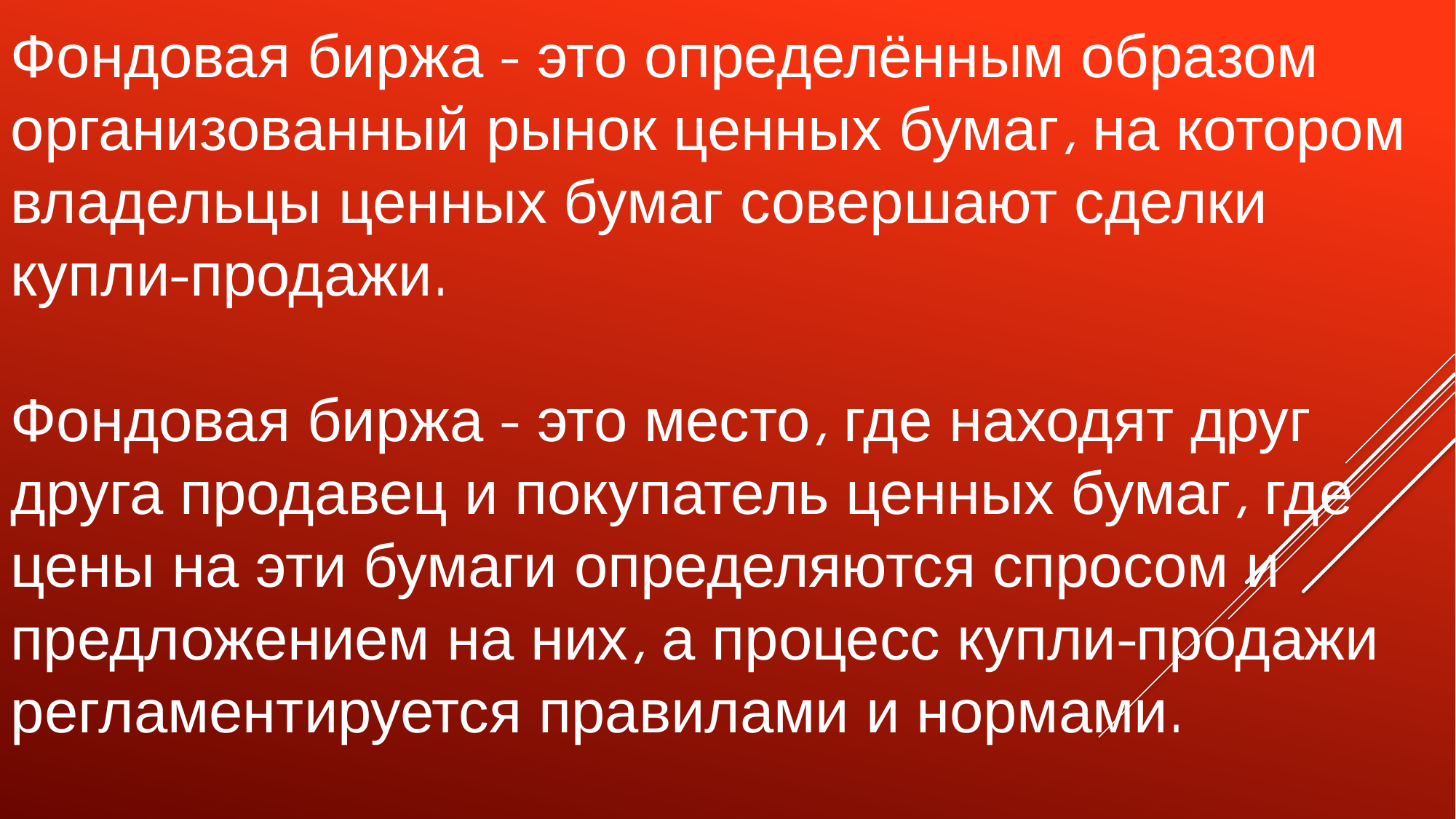

Фондовая биржа - это определённым образом организованный рынок ценных бумаг, на котором владельцы ценных бумаг совершают сделки купли-продажи.

Фондовая биржа - это место, где находят друг друга продавец и покупатель ценных бумаг, где цены на эти бумаги определяются спросом и предложением на них, а процесс купли-продажи регламентируется правилами и нормами.